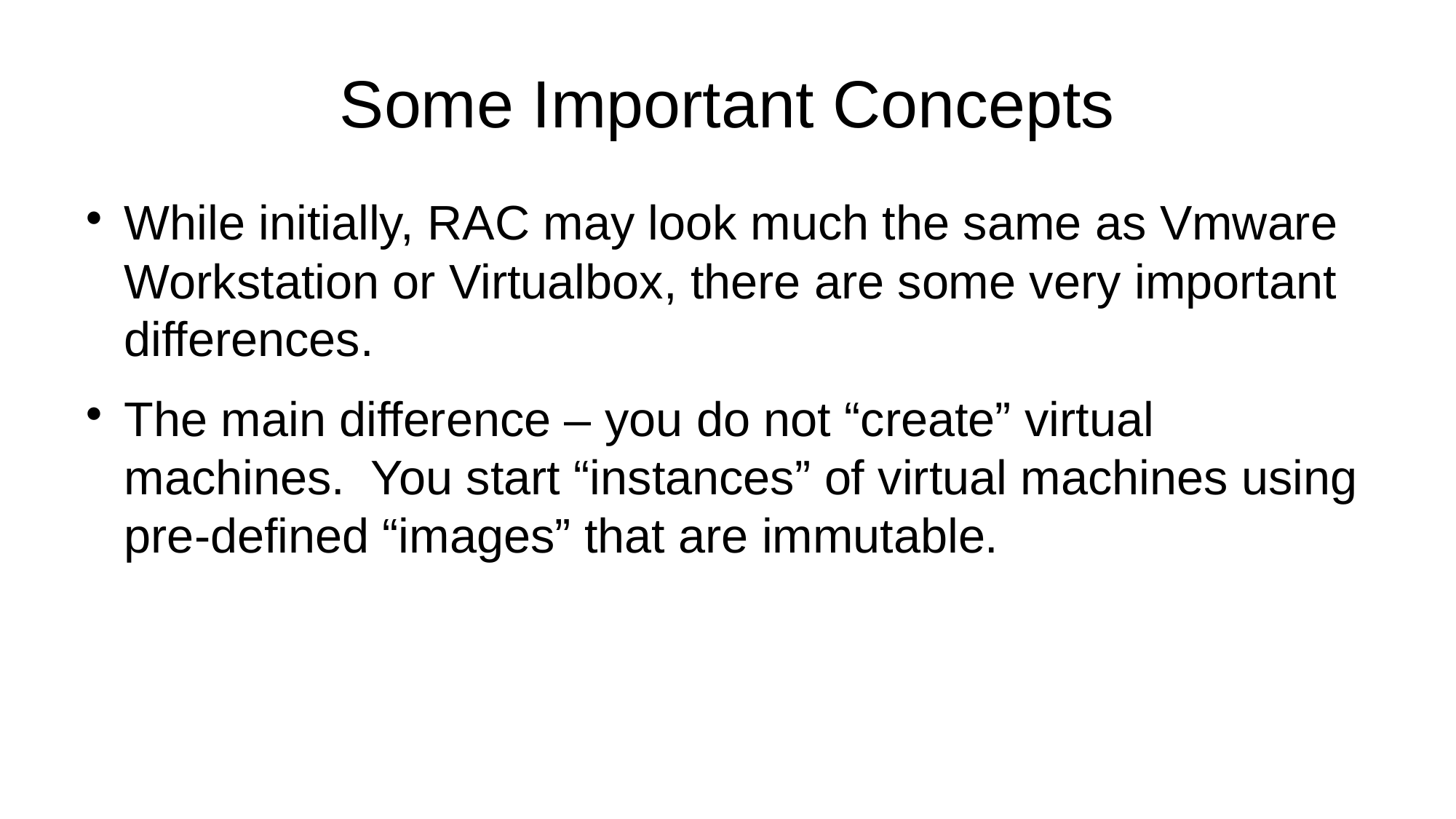

Some Important Concepts
While initially, RAC may look much the same as Vmware Workstation or Virtualbox, there are some very important differences.
The main difference – you do not “create” virtual machines.  You start “instances” of virtual machines using pre-defined “images” that are immutable.